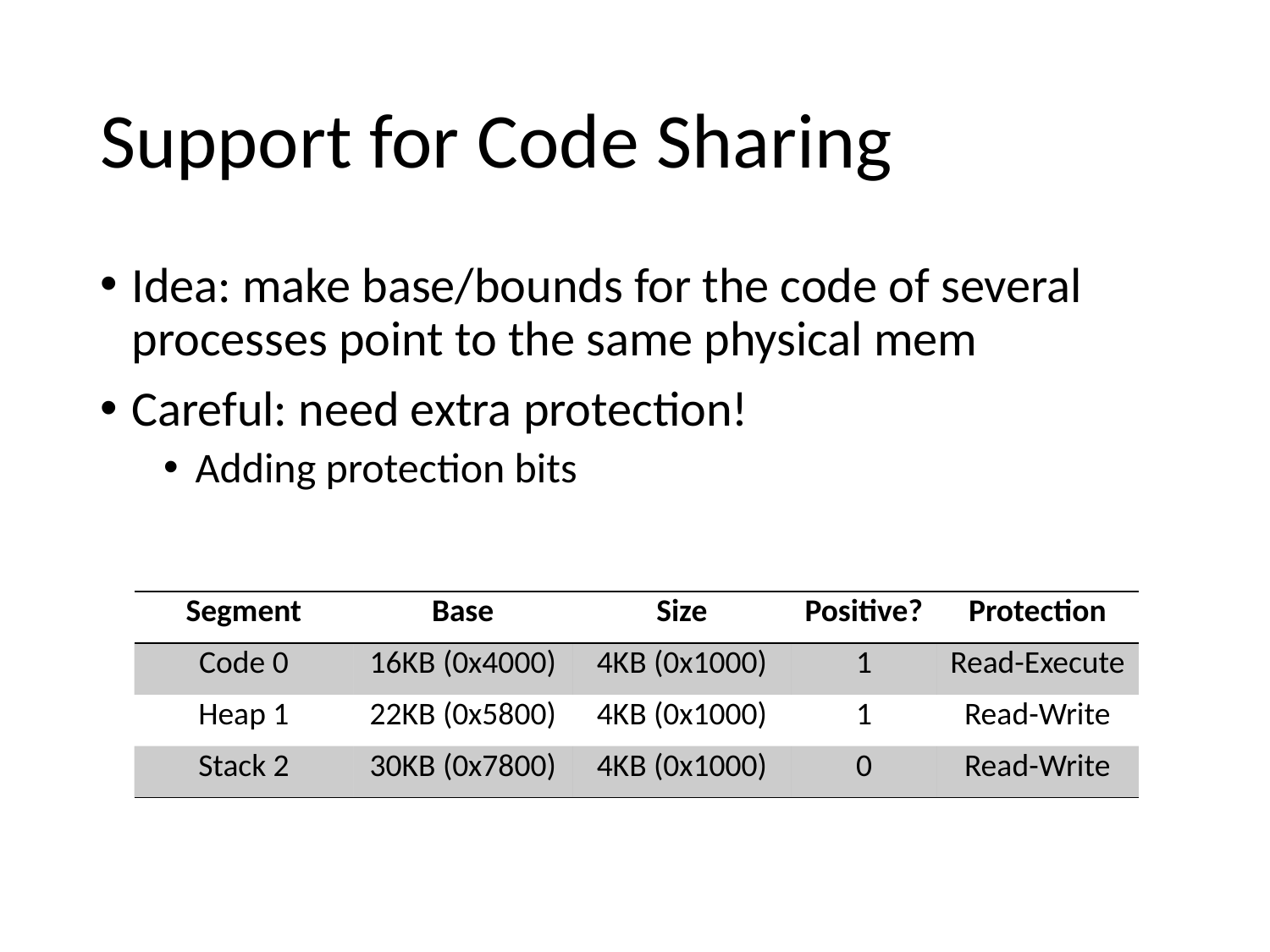

# Support for Code Sharing
Idea: make base/bounds for the code of several processes point to the same physical mem
Careful: need extra protection!
Adding protection bits
| Segment | Base | Size | Positive? | Protection |
| --- | --- | --- | --- | --- |
| Code 0 | 16KB (0x4000) | 4KB (0x1000) | 1 | Read-Execute |
| Heap 1 | 22KB (0x5800) | 4KB (0x1000) | 1 | Read-Write |
| Stack 2 | 30KB (0x7800) | 4KB (0x1000) | 0 | Read-Write |